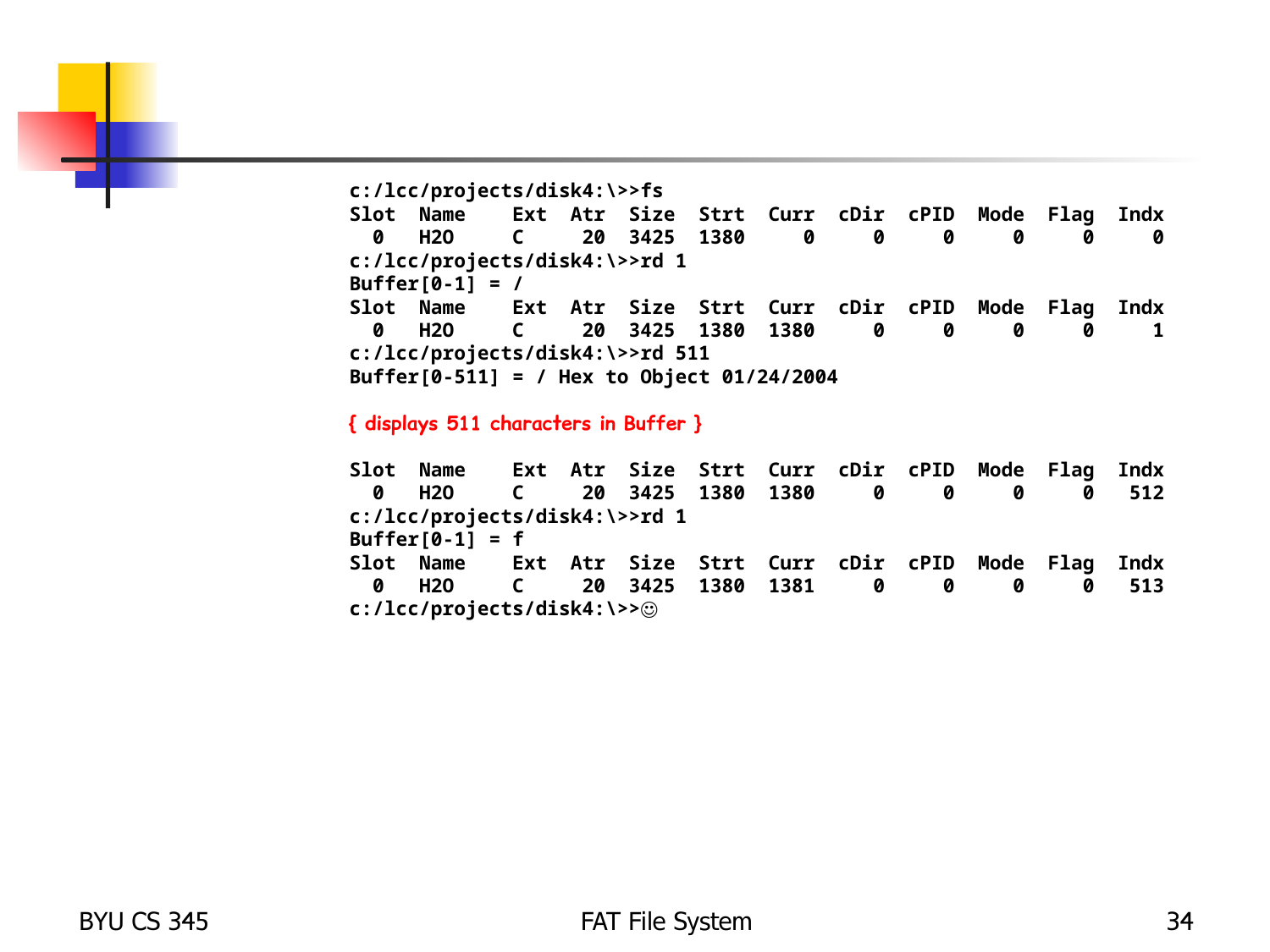

#
c:/lcc/projects/disk4:\>>fs
Slot  Name    Ext  Atr  Size  Strt  Curr  cDir  cPID  Mode  Flag  Indx
  0   H2O     C     20  3425  1380     0     0     0     0     0     0
c:/lcc/projects/disk4:\>>rd 1
Buffer[0-1] = /
Slot  Name    Ext  Atr  Size  Strt  Curr  cDir  cPID  Mode  Flag  Indx
  0   H2O     C     20  3425  1380  1380     0     0     0     0     1
c:/lcc/projects/disk4:\>>rd 511
Buffer[0-511] = / Hex to Object 01/24/2004

{ displays 511 characters in Buffer }

Slot  Name    Ext  Atr  Size  Strt  Curr  cDir  cPID  Mode  Flag  Indx
  0   H2O     C     20  3425  1380  1380     0     0     0     0   512
c:/lcc/projects/disk4:\>>rd 1
Buffer[0-1] = f
Slot  Name    Ext  Atr  Size  Strt  Curr  cDir  cPID  Mode  Flag  Indx
  0   H2O     C     20  3425  1380  1381     0     0     0     0   513
c:/lcc/projects/disk4:\>>☺
BYU CS 345
FAT File System
34